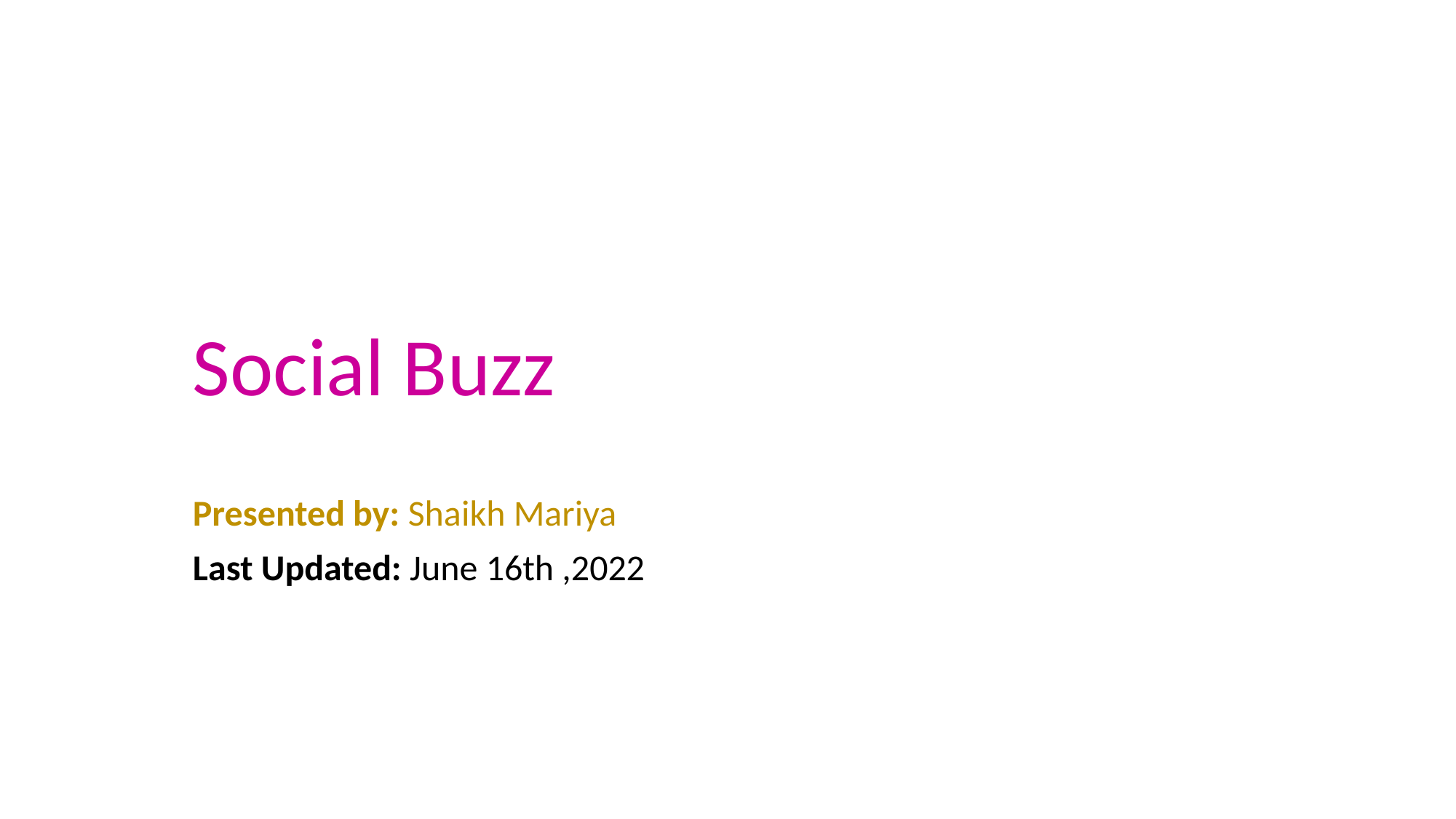

# Social Buzz

Presented by: Shaikh Mariya
Last Updated: June 16th ,2022